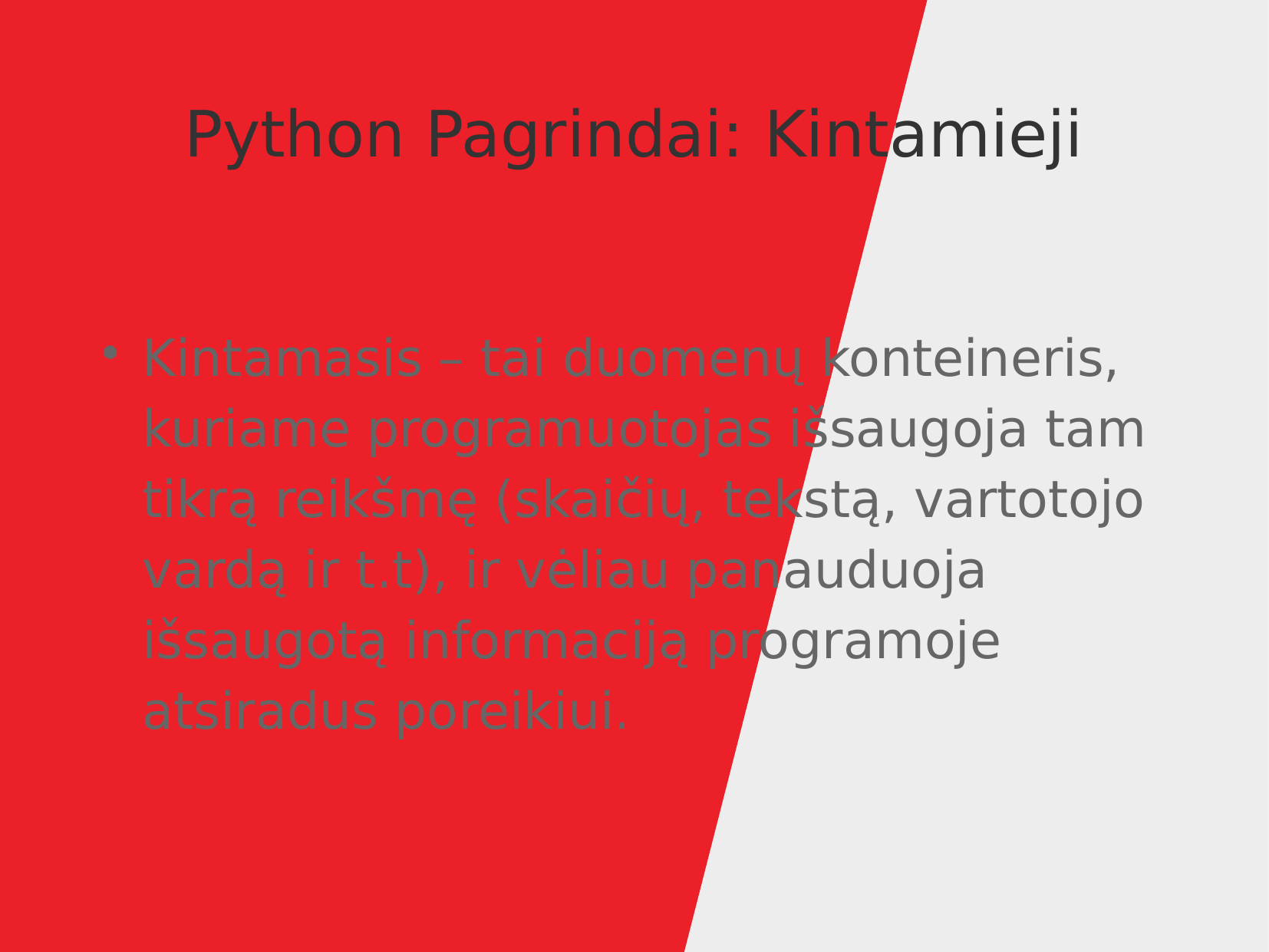

Python Pagrindai: Kintamieji

Kintamasis – tai duomenų konteineris, kuriame programuotojas išsaugoja tam tikrą reikšmę (skaičių, tekstą, vartotojo vardą ir t.t), ir vėliau panauduoja išsaugotą informaciją programoje atsiradus poreikiui.